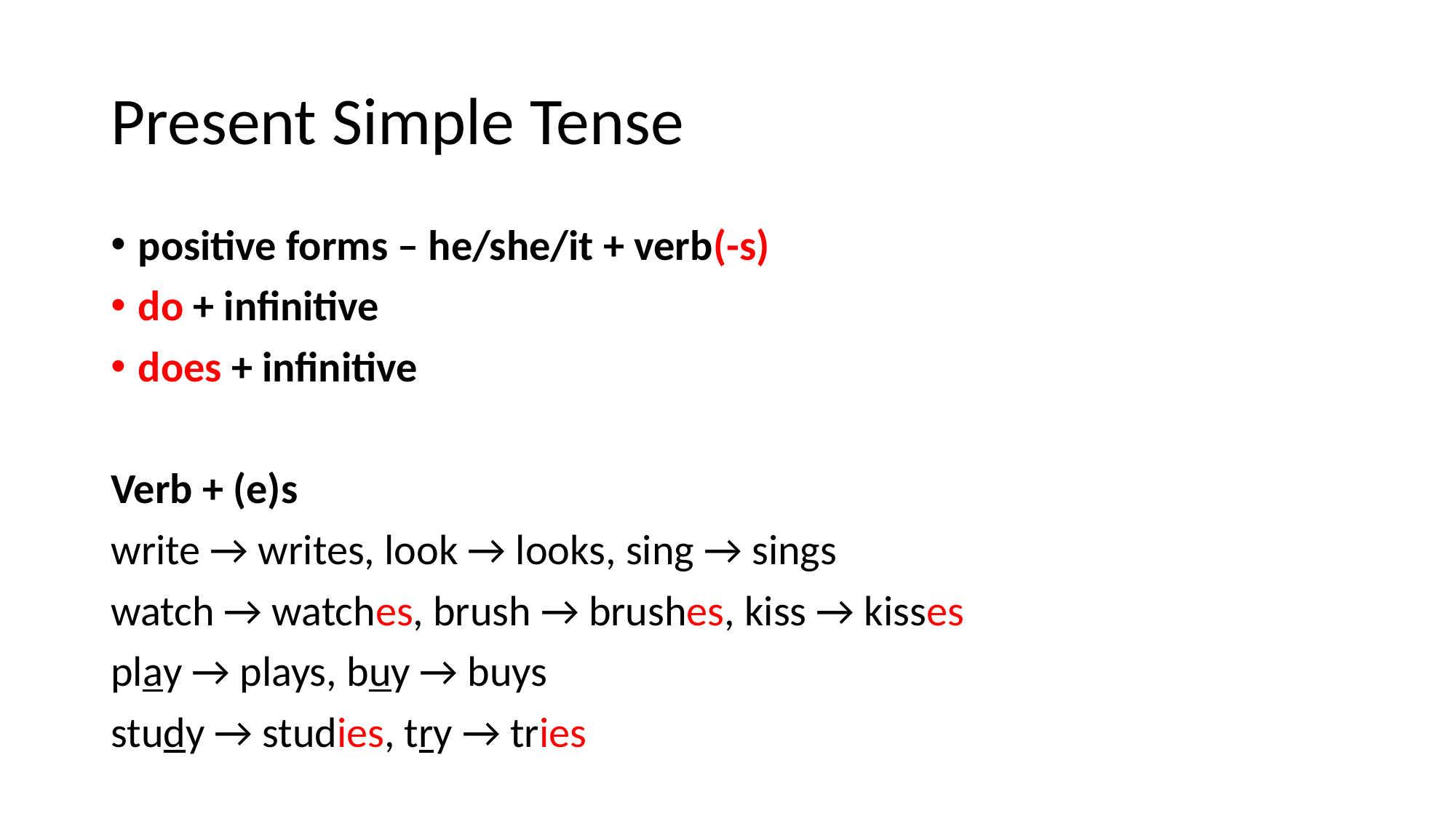

# Present Simple Tense
positive forms – he/she/it + verb(-s)
do + infinitive
does + infinitive

Verb + (e)s
write → writes, look → looks, sing → sings
watch → watches, brush → brushes, kiss → kisses
play → plays, buy → buys
study → studies, try → tries